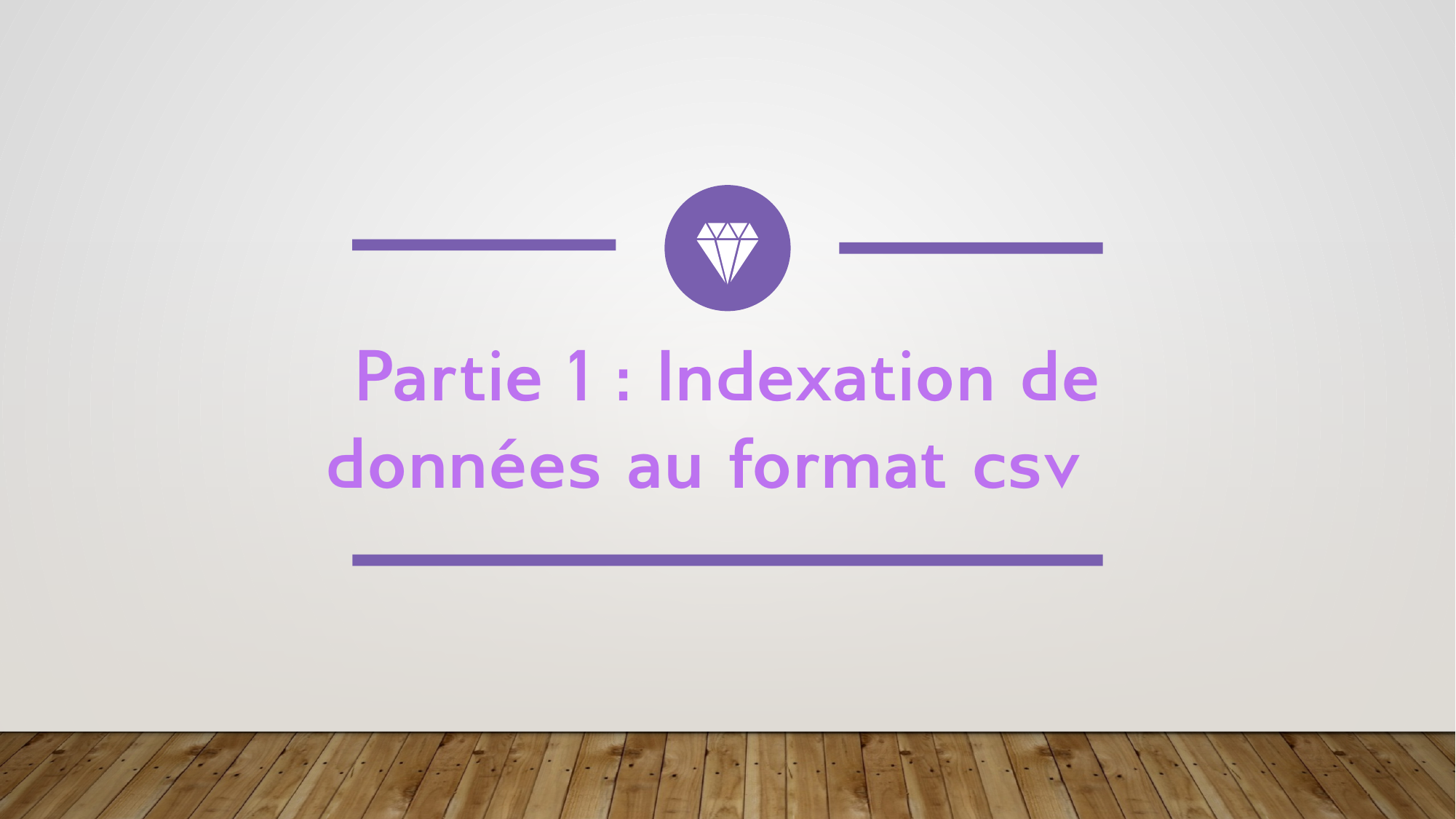

Partie 1 : Indexation de données au format csv